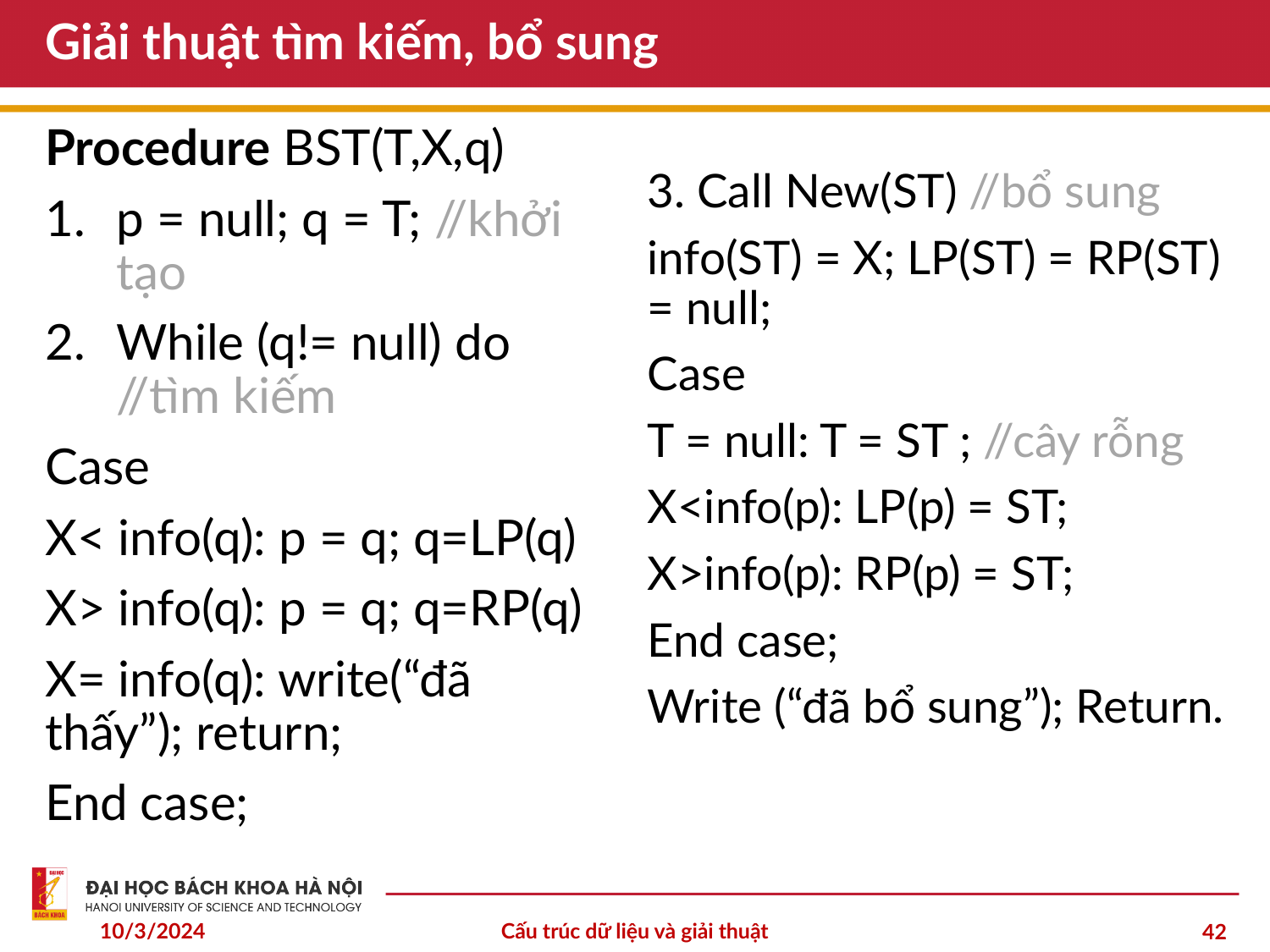

# Giải thuật tìm kiếm, bổ sung
Procedure BST(T,X,q)
p = null; q = T; //khởi tạo
While (q!= null) do //tìm kiếm
Case
X< info(q): p = q; q=LP(q)
X> info(q): p = q; q=RP(q)
X= info(q): write(“đã thấy”); return;
End case;
3. Call New(ST) //bổ sung
info(ST) = X; LP(ST) = RP(ST) = null;
Case
T = null: T = ST ; //cây rỗng
X<info(p): LP(p) = ST;
X>info(p): RP(p) = ST;
End case;
Write (“đã bổ sung”); Return.

10/3/2024
Cấu trúc dữ liệu và giải thuật
42